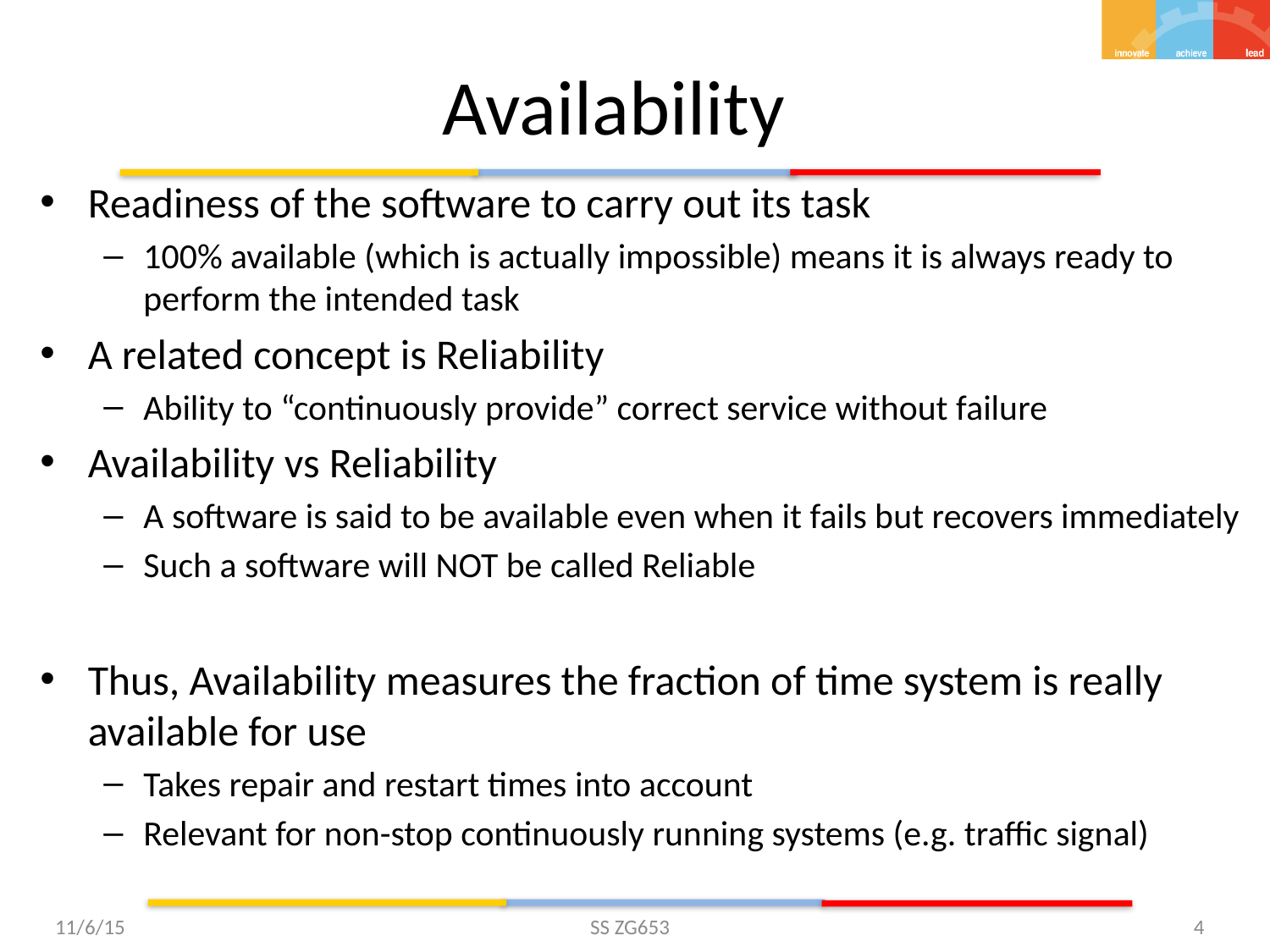

# Availability
Readiness of the software to carry out its task
100% available (which is actually impossible) means it is always ready to perform the intended task
A related concept is Reliability
Ability to “continuously provide” correct service without failure
Availability vs Reliability
A software is said to be available even when it fails but recovers immediately
Such a software will NOT be called Reliable

Thus, Availability measures the fraction of time system is really available for use
Takes repair and restart times into account
Relevant for non-stop continuously running systems (e.g. traffic signal)

11/6/15
SS ZG653
4